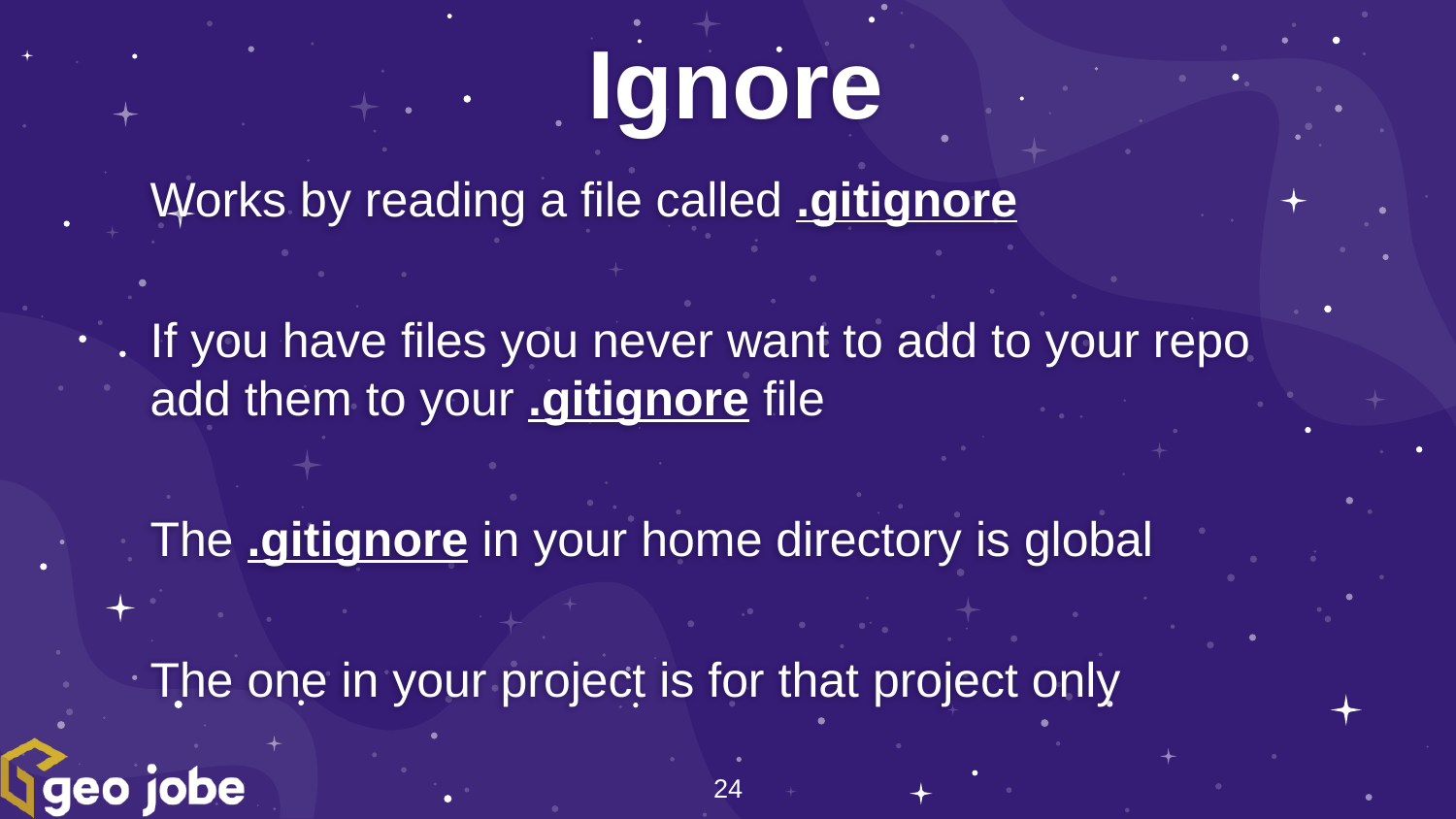

Ignore
Works by reading a file called .gitignore

If you have files you never want to add to your repo add them to your .gitignore file

The .gitignore in your home directory is global

The one in your project is for that project only

24